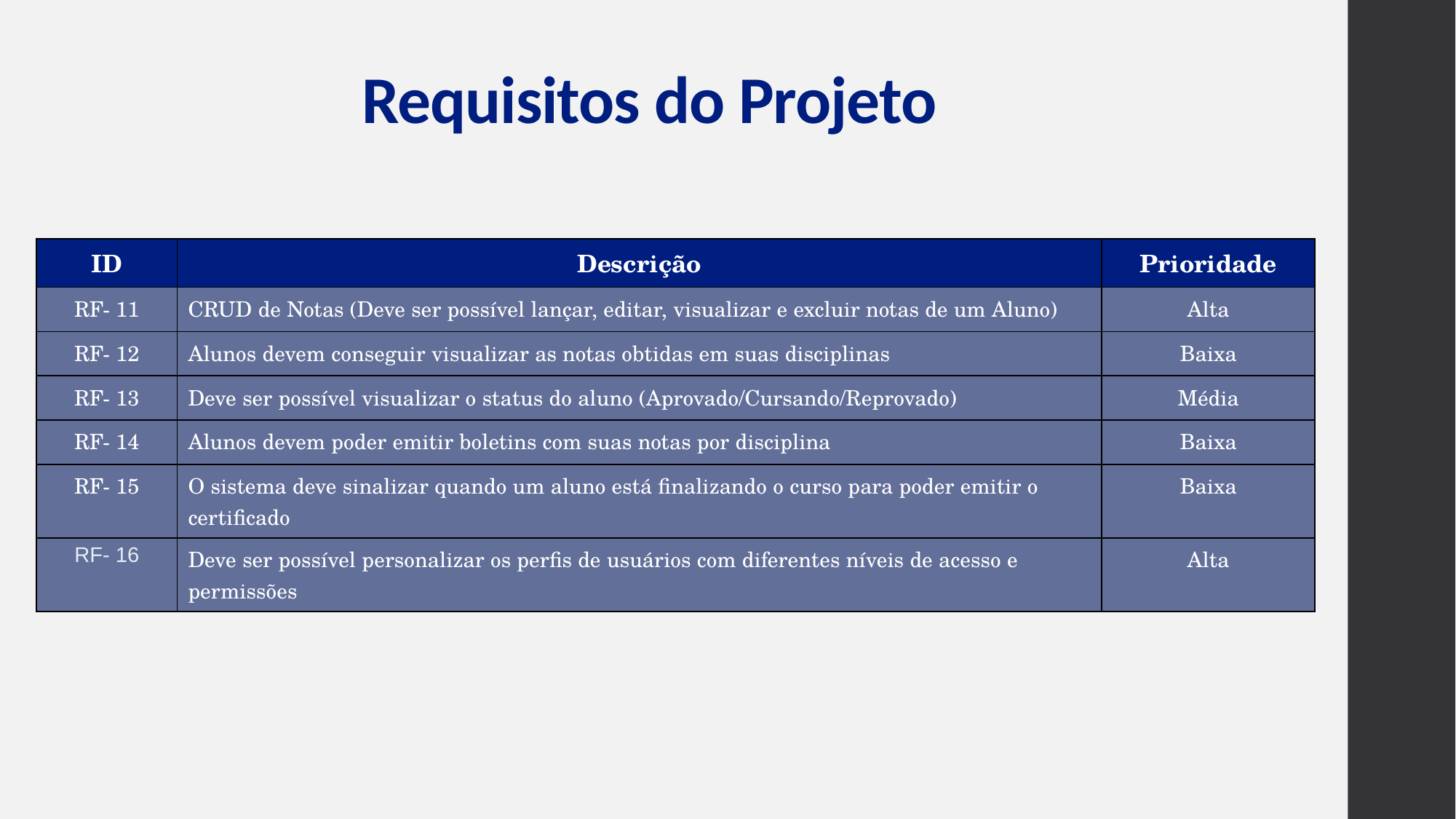

# Requisitos do Projeto
| ID | Descrição | Prioridade |
| --- | --- | --- |
| RF- 11 | CRUD de Notas (Deve ser possível lançar, editar, visualizar e excluir notas de um Aluno) | Alta |
| RF- 12 | Alunos devem conseguir visualizar as notas obtidas em suas disciplinas | Baixa |
| RF- 13 | Deve ser possível visualizar o status do aluno (Aprovado/Cursando/Reprovado) | Média |
| RF- 14 | Alunos devem poder emitir boletins com suas notas por disciplina | Baixa |
| RF- 15 | O sistema deve sinalizar quando um aluno está finalizando o curso para poder emitir o certificado | Baixa |
| RF- 16 | Deve ser possível personalizar os perfis de usuários com diferentes níveis de acesso e permissões | Alta |